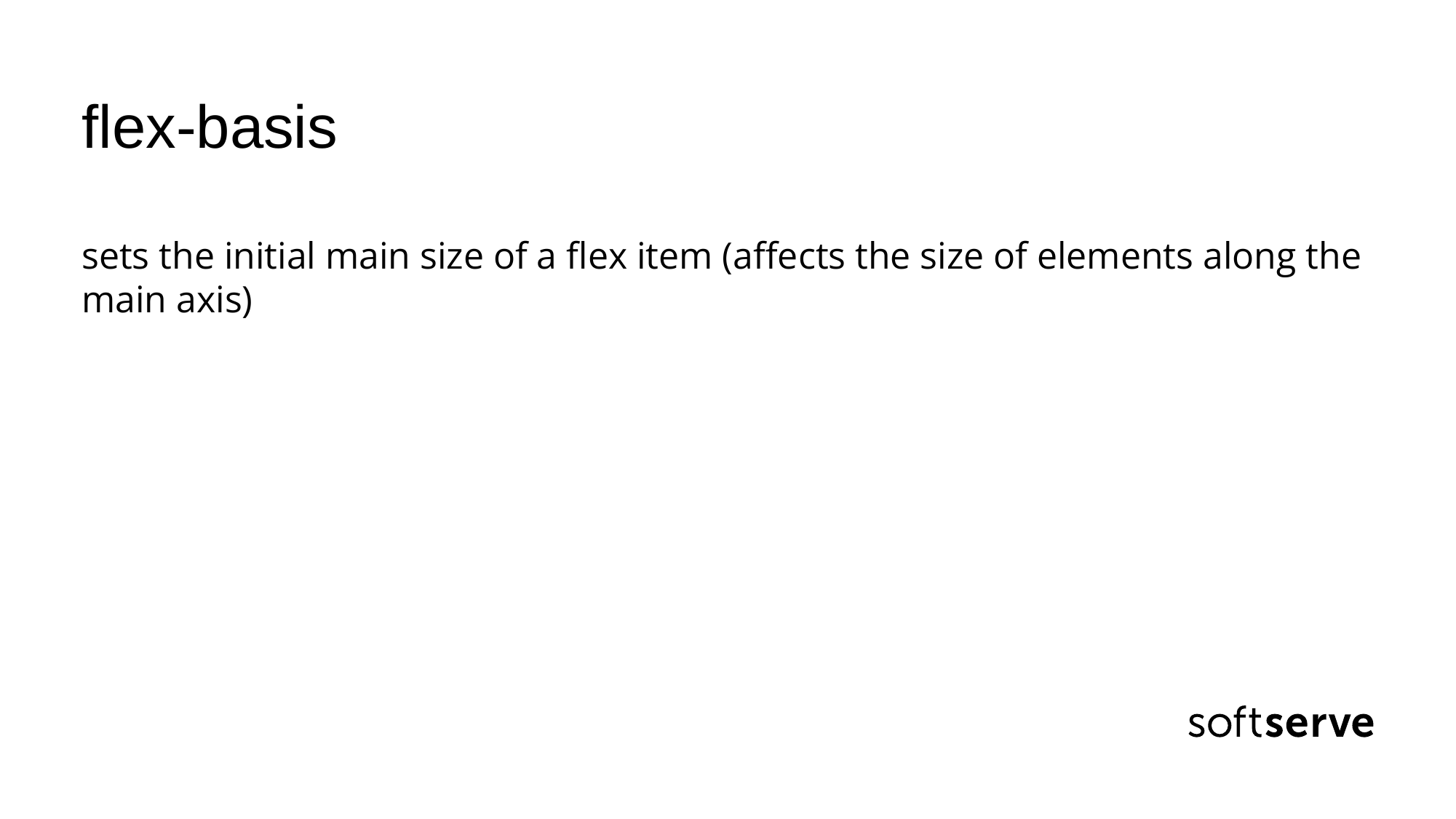

# flex-basis sets the initial main size of a flex item (affects the size of elements along the main axis)